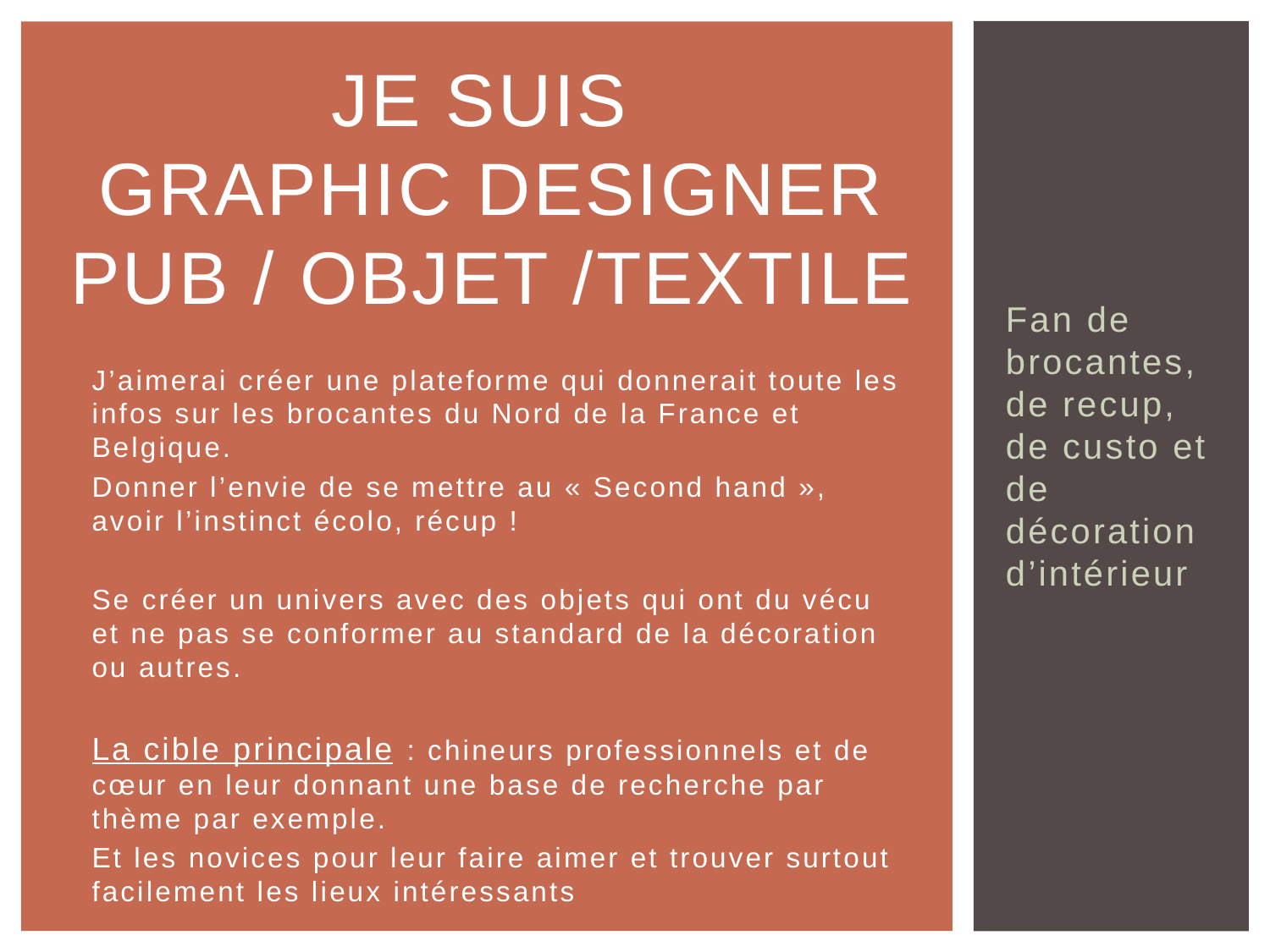

# JE suis Graphic designer pub / objet /textile
Fan de brocantes, de recup, de custo et de décoration d’intérieur

J’aimerai créer une plateforme qui donnerait toute les infos sur les brocantes du Nord de la France et Belgique.
Donner l’envie de se mettre au « Second hand », avoir l’instinct écolo, récup !

Se créer un univers avec des objets qui ont du vécu et ne pas se conformer au standard de la décoration ou autres.

La cible principale : chineurs professionnels et de cœur en leur donnant une base de recherche par thème par exemple.
Et les novices pour leur faire aimer et trouver surtout facilement les lieux intéressants